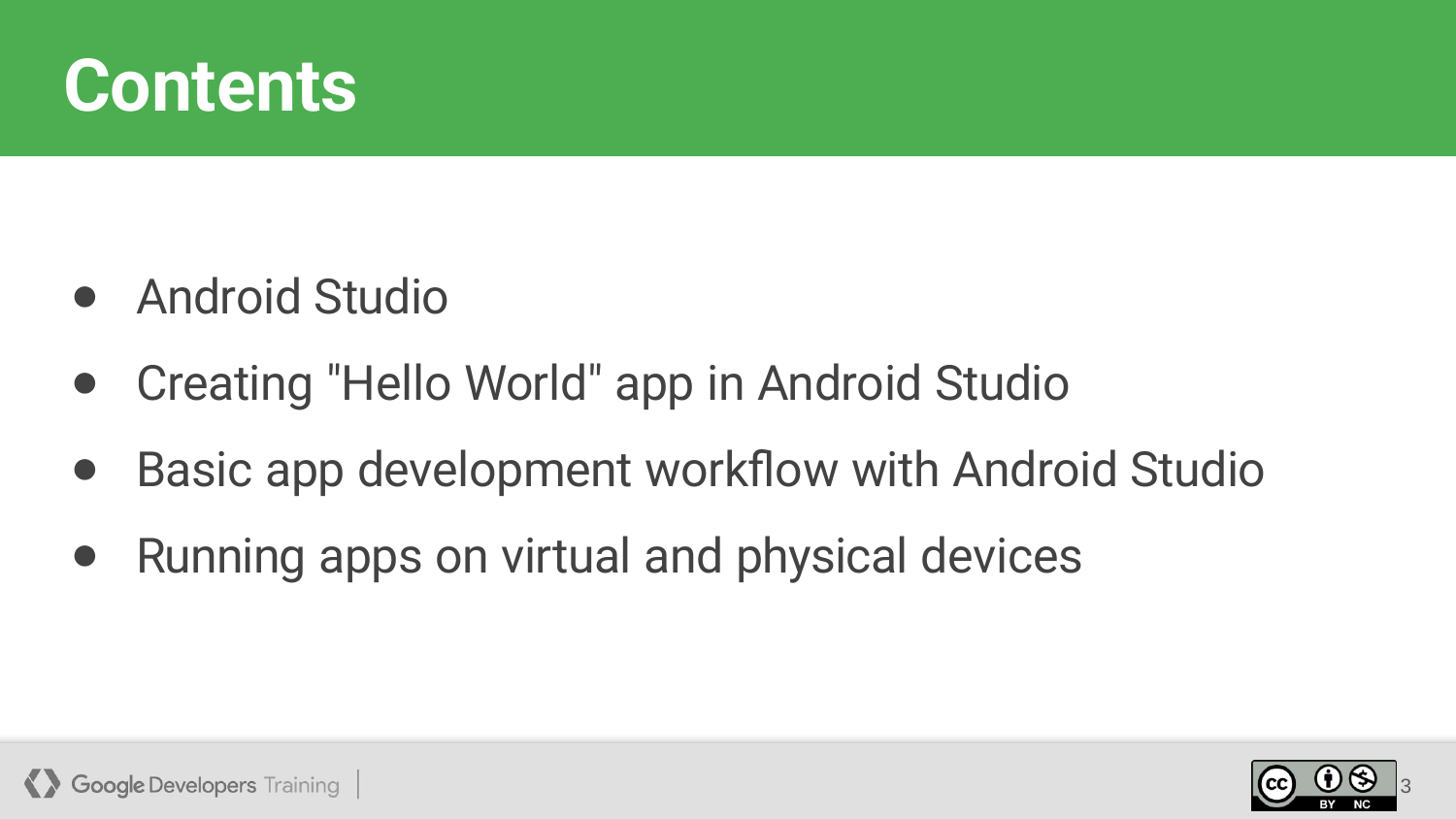

# Contents
Android Studio
Creating "Hello World" app in Android Studio
Basic app development workﬂow with Android Studio
Running apps on virtual and physical devices
3